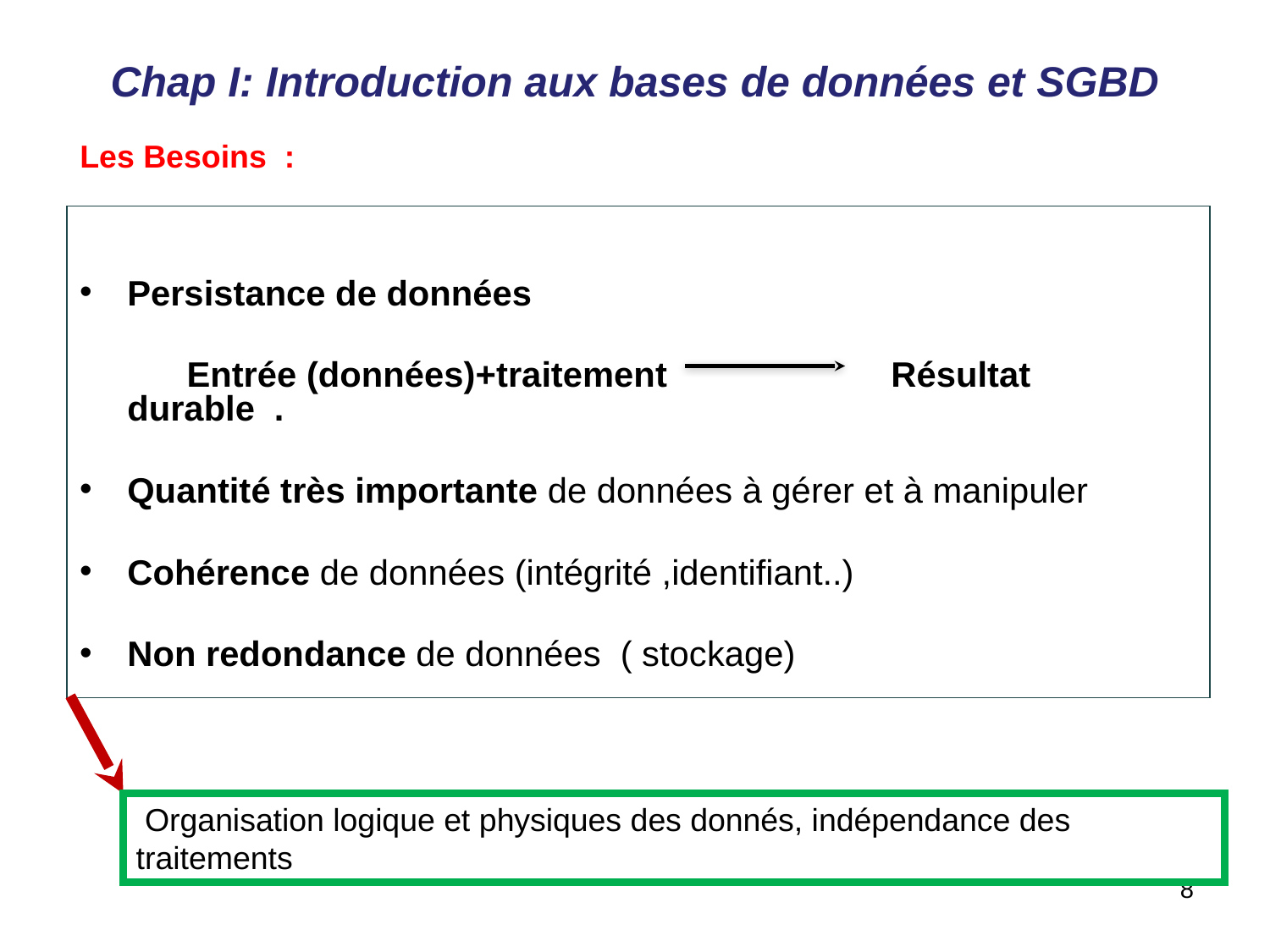

Chap I: Introduction aux bases de données et SGBD
Les Besoins  :

Persistance de données

           Entrée (données)+traitement                       Résultat durable  .

Quantité très importante de données à gérer et à manipuler

Cohérence de données (intégrité ,identifiant..)

Non redondance de données  ( stockage)

 Organisation logique et physiques des donnés, indépendance des traitements
8